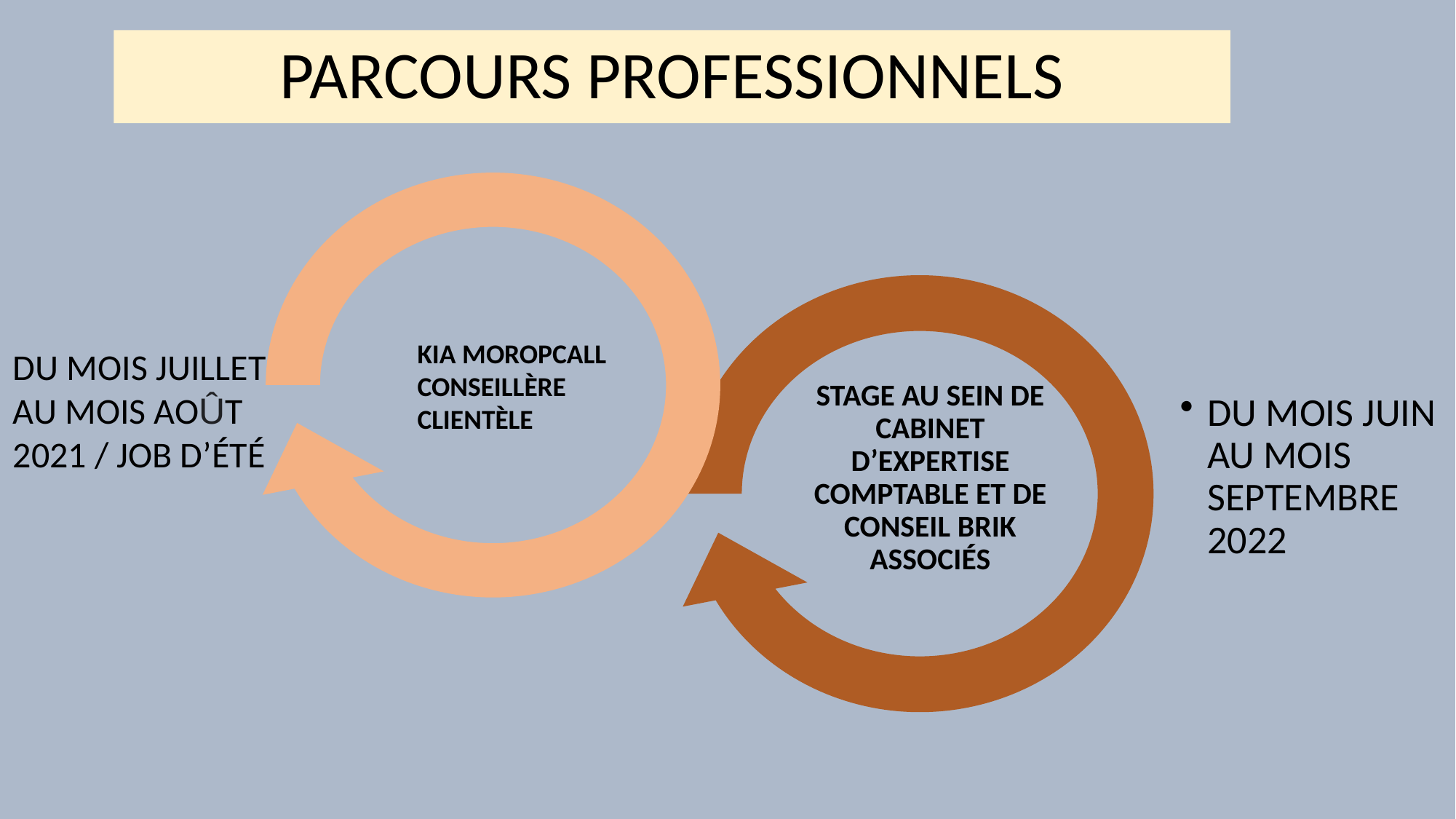

# PARCOURS PROFESSIONNELS

DU MOIS JUIN AU MOIS SEPTEMBRE 2022
STAGE AU SEIN DE CABINET D’EXPERTISE COMPTABLE ET DE CONSEIL BRIK ASSOCIÉS
KIA MOROPCALL
CONSEILLÈRE CLIENTÈLE
DU MOIS JUILLET AU MOIS AOÛT  2021 / JOB D’ÉTÉ